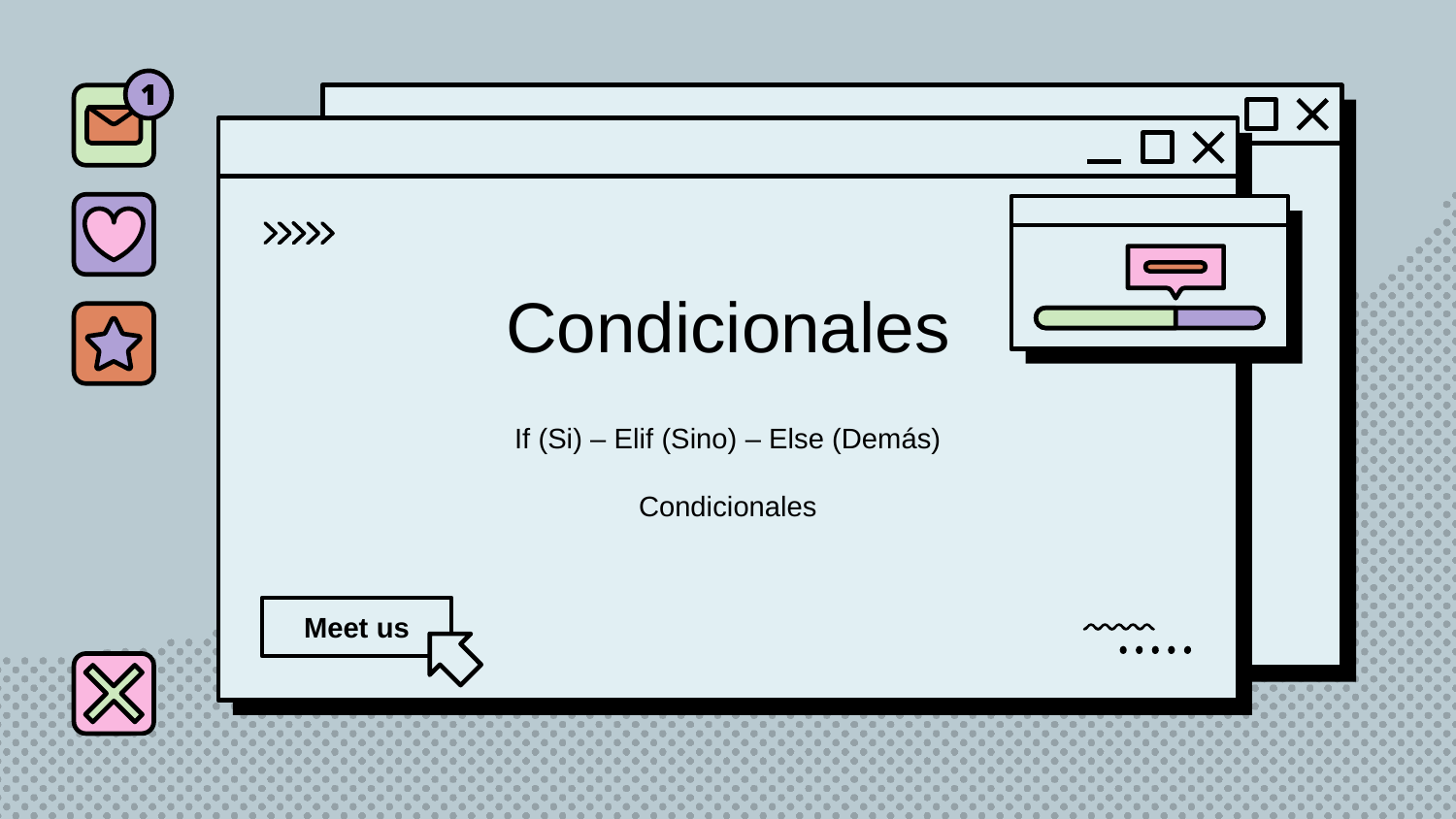

# Condicionales

If (Si) – Elif (Sino) – Else (Demás)

Condicionales
Meet us